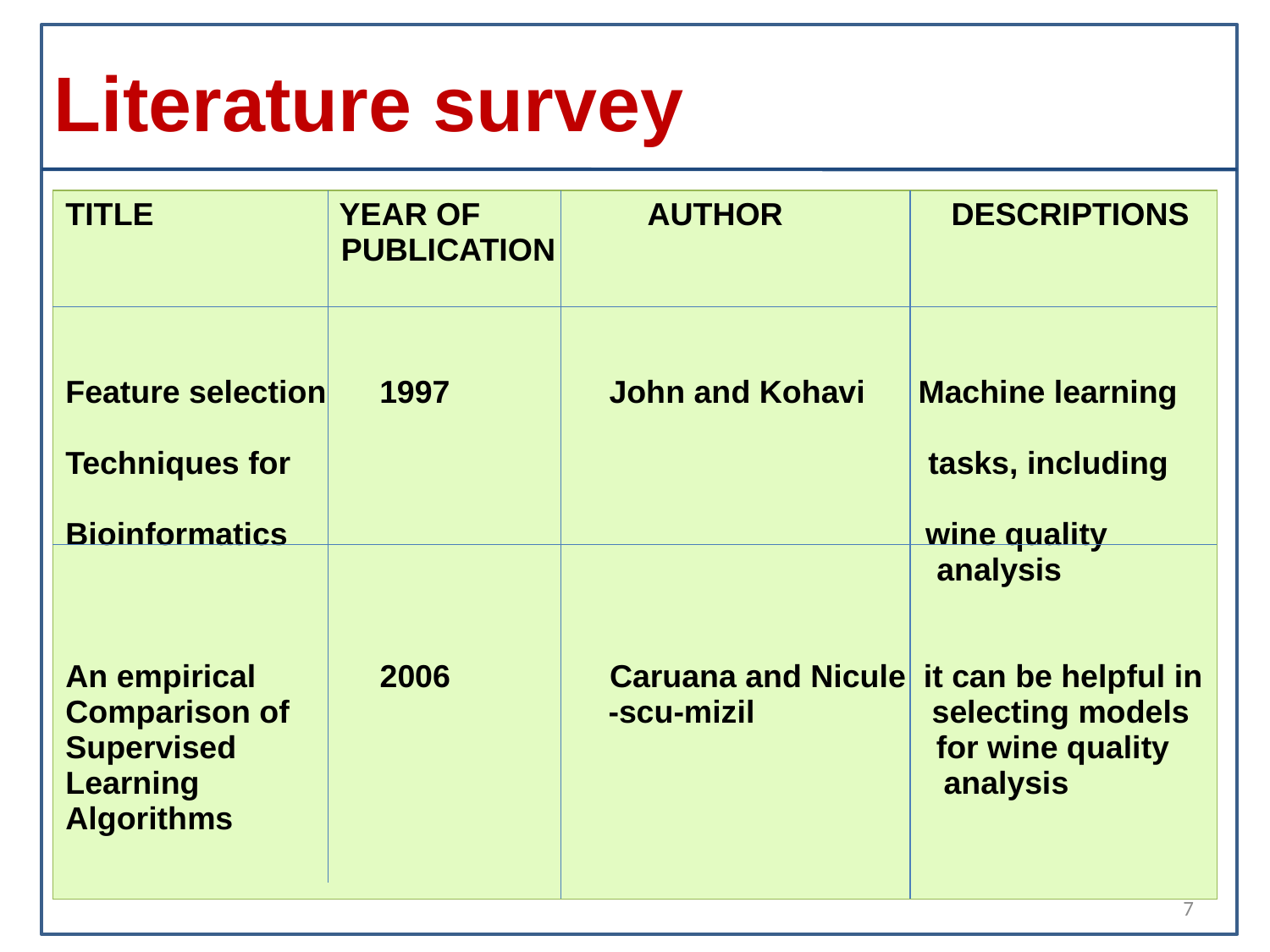

# Literature survey
| TITLE YEAR OF AUTHOR DESCRIPTIONS PUBLICATION Feature selection 1997 John and Kohavi Machine learning Techniques for tasks, including Bioinformatics wine quality analysis An empirical 2006 Caruana and Nicule it can be helpful in Comparison of -scu-mizil selecting models Supervised for wine quality Learning analysis Algorithms |
| --- |
7